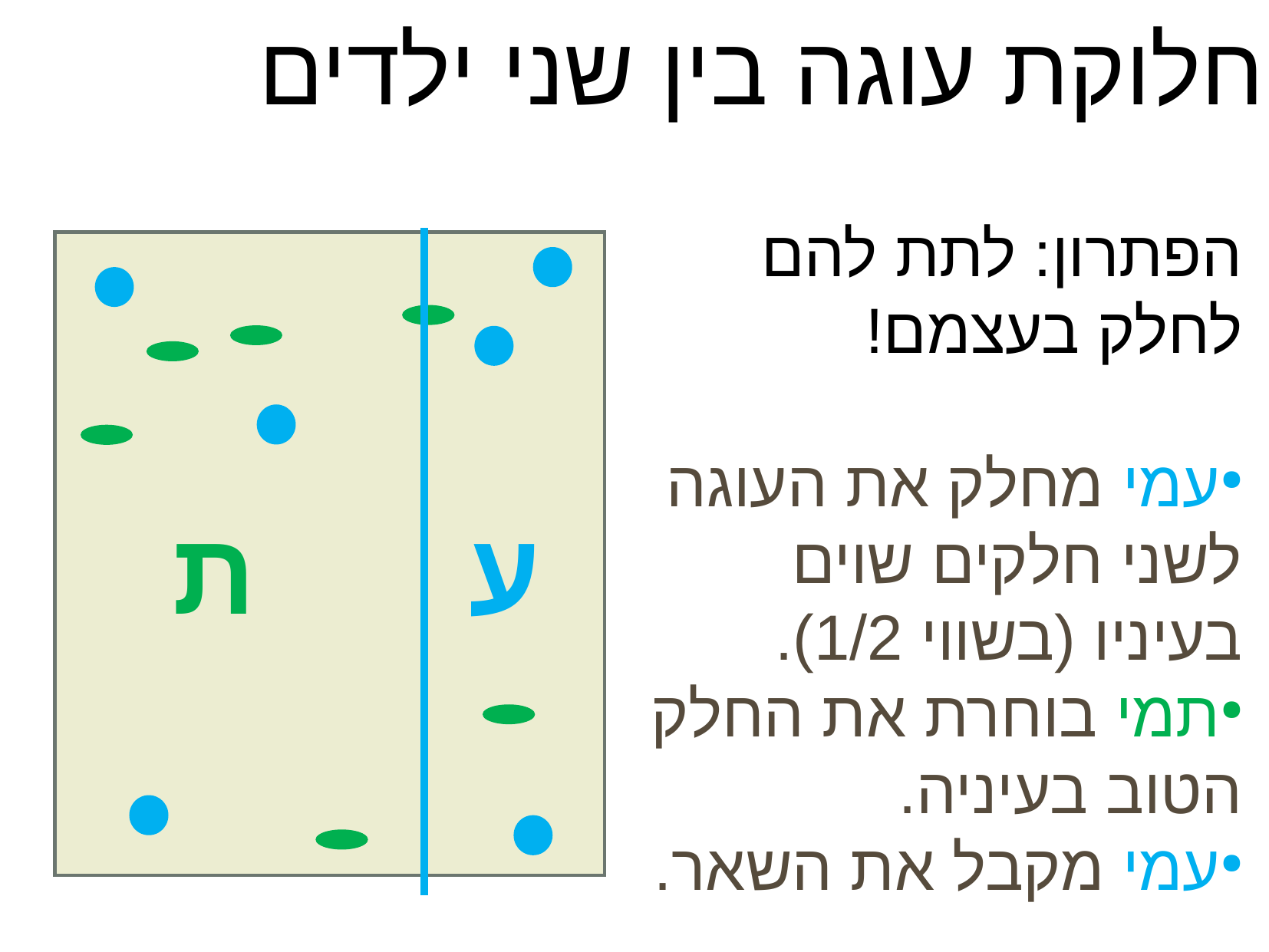

חלוקת עוגה בין שני ילדים

הפתרון: לתת להם לחלק בעצמם!

עמי מחלק את העוגה לשני חלקים שוים בעיניו (בשווי 1/2).
תמי בוחרת את החלק הטוב בעיניה.
עמי מקבל את השאר.

ת
ע